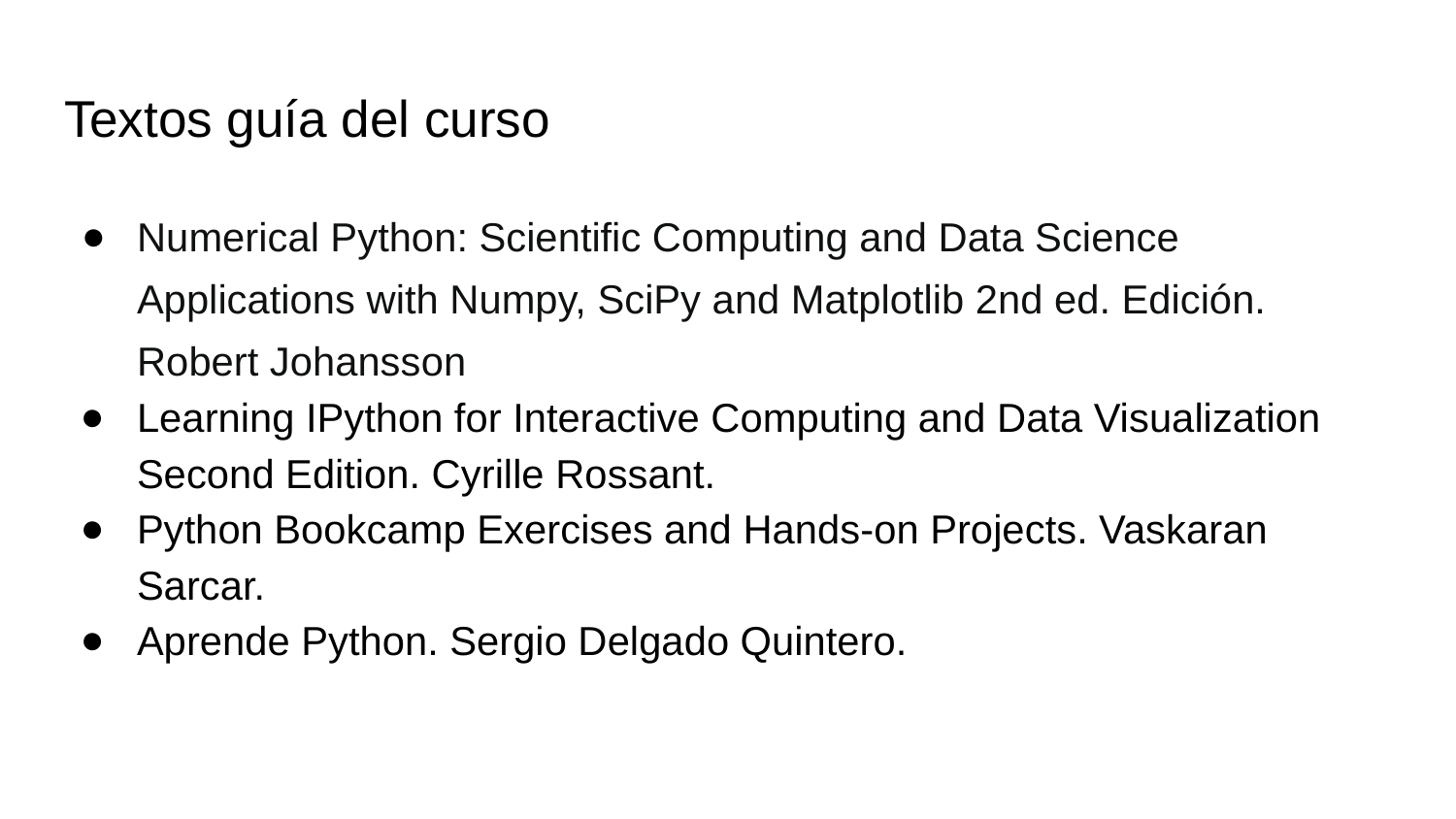

# Textos guía del curso
Numerical Python: Scientific Computing and Data Science Applications with Numpy, SciPy and Matplotlib 2nd ed. Edición. Robert Johansson
Learning IPython for Interactive Computing and Data Visualization Second Edition. Cyrille Rossant.
Python Bookcamp Exercises and Hands-on Projects. Vaskaran Sarcar.
Aprende Python. Sergio Delgado Quintero.